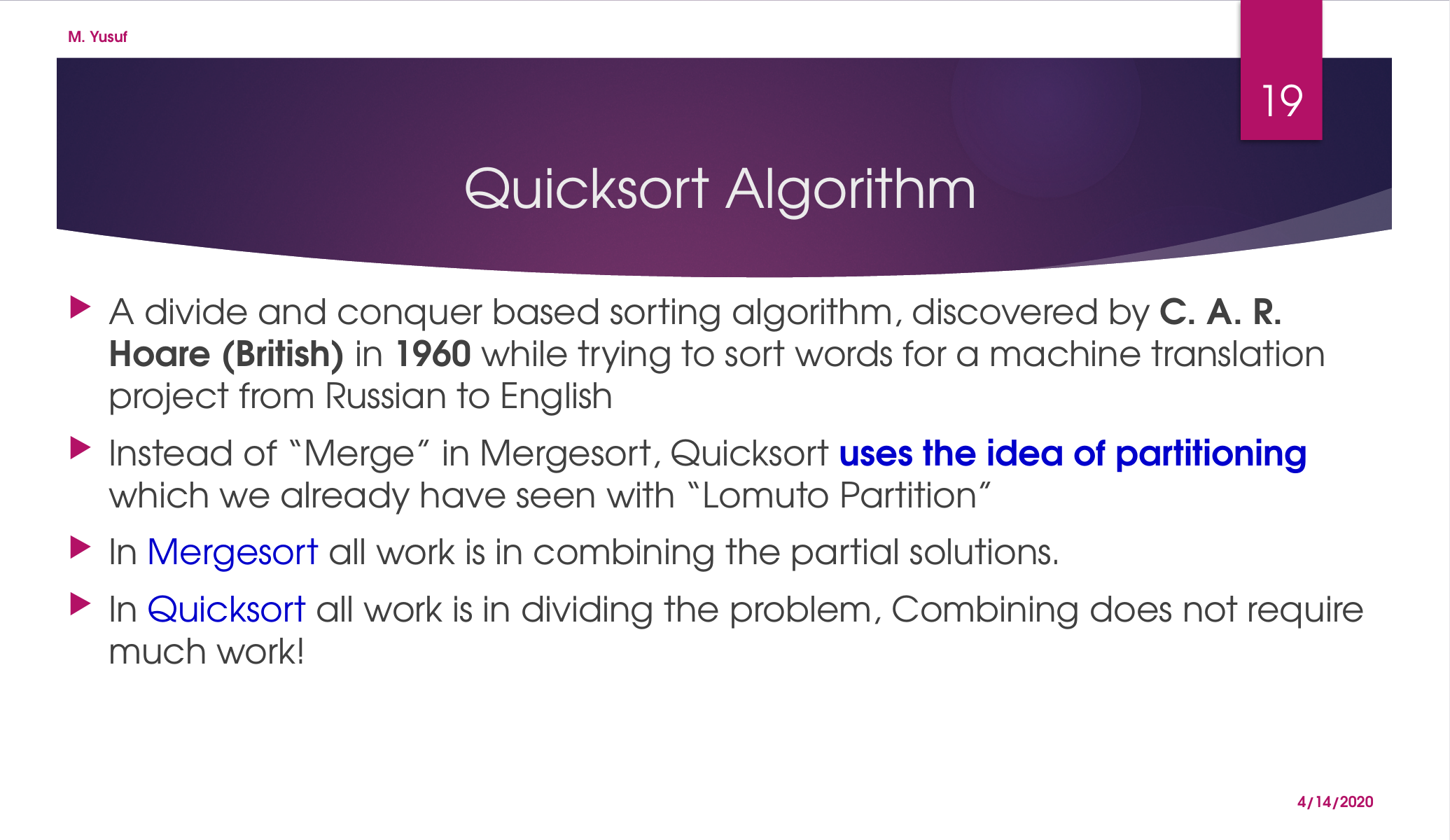

M. Yusuf
19
# Quicksort Algorithm
A divide and conquer based sorting algorithm, discovered by C. A. R. Hoare (British) in 1960 while trying to sort words for a machine translation project from Russian to English
Instead of “Merge” in Mergesort, Quicksort uses the idea of partitioning which we already have seen with “Lomuto Partition”
In Mergesort all work is in combining the partial solutions.
In Quicksort all work is in dividing the problem, Combining does not require much work!

4/14/2020